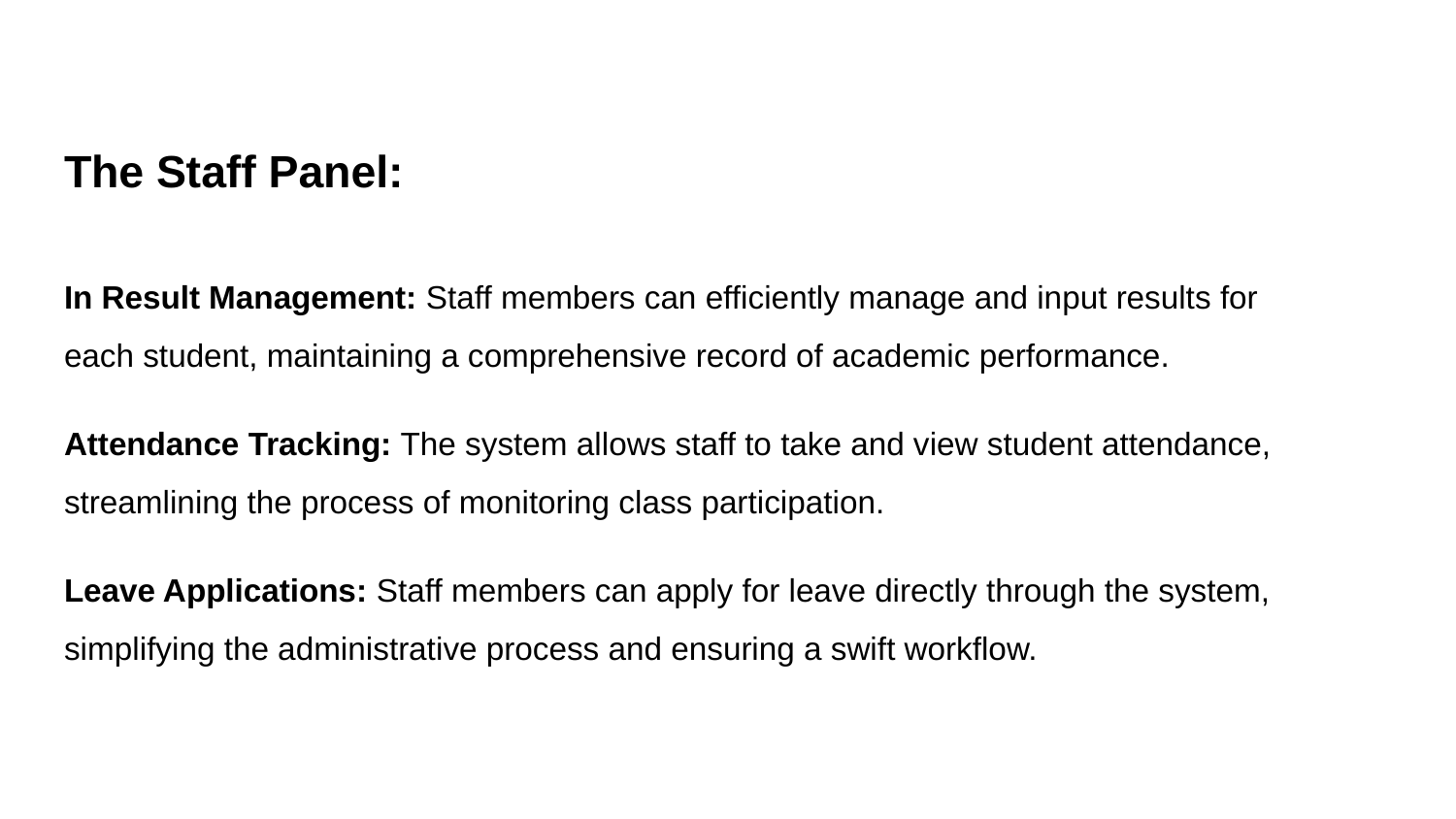

# The Staff Panel:

In Result Management: Staff members can efficiently manage and input results for each student, maintaining a comprehensive record of academic performance.
Attendance Tracking: The system allows staff to take and view student attendance, streamlining the process of monitoring class participation.
Leave Applications: Staff members can apply for leave directly through the system, simplifying the administrative process and ensuring a swift workflow.